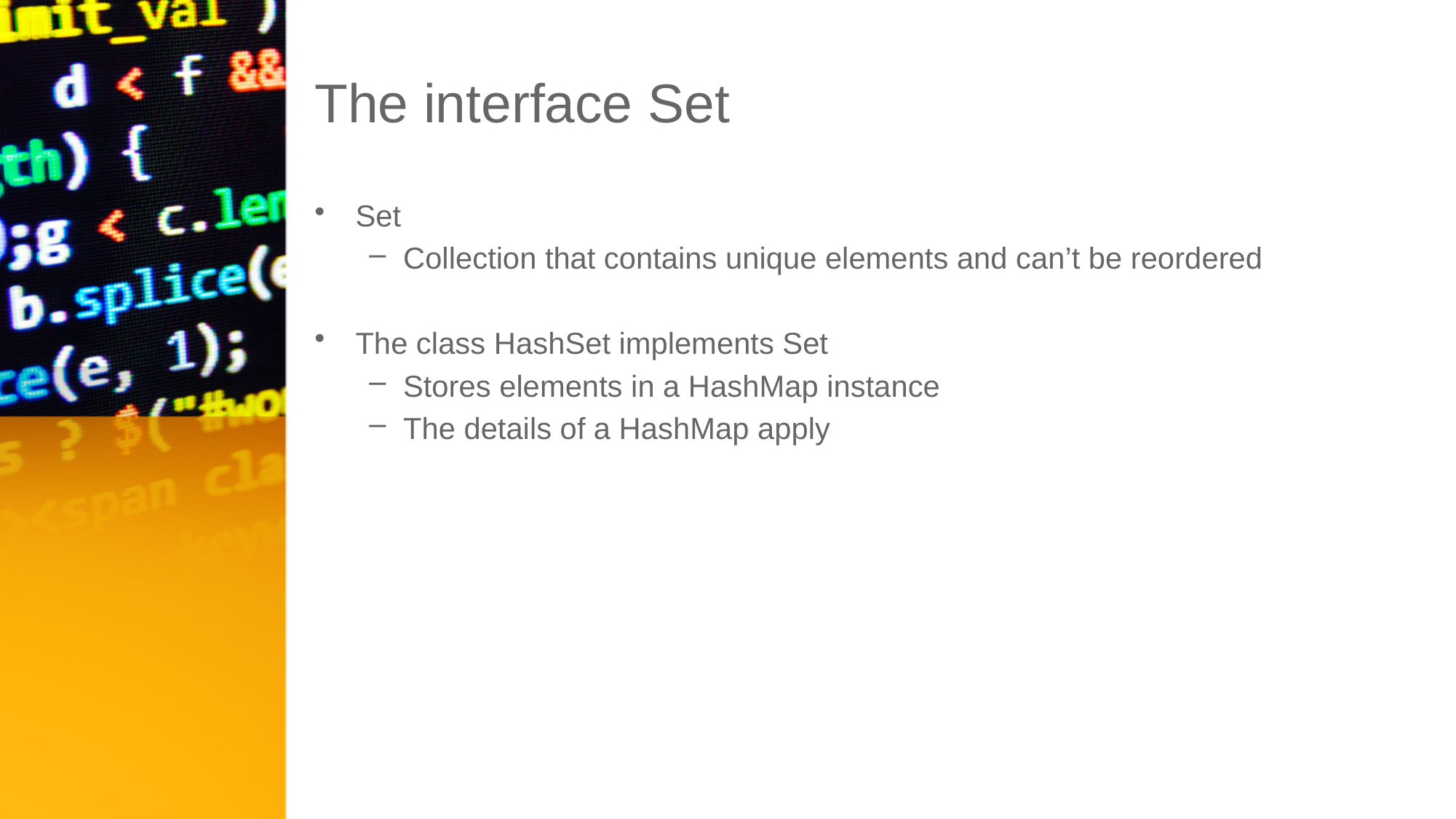

# The interface Set
Set
Collection that contains unique elements and can’t be reordered

The class HashSet implements Set
Stores elements in a HashMap instance
The details of a HashMap apply